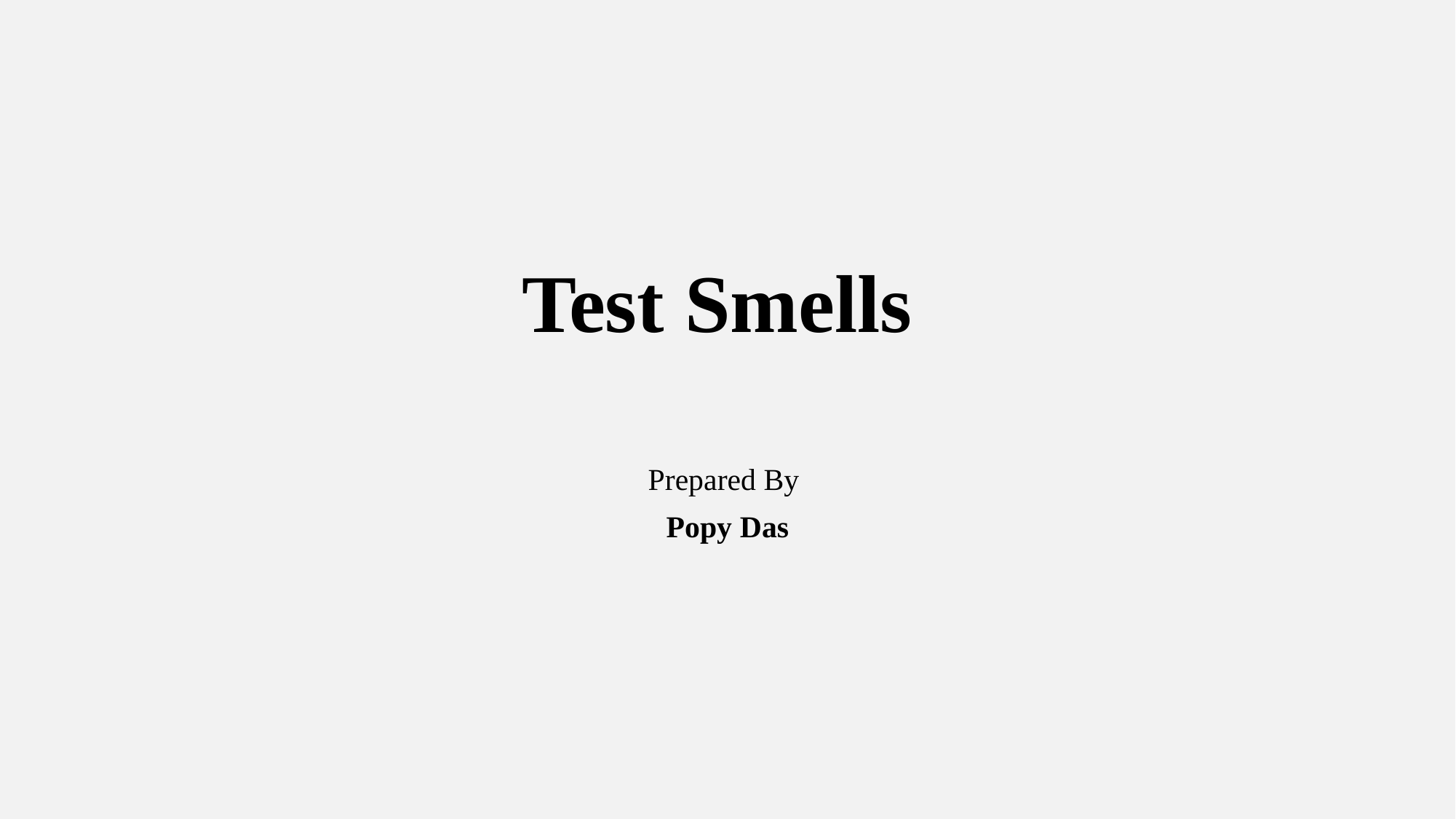

# Test Smells
Prepared By
Popy Das